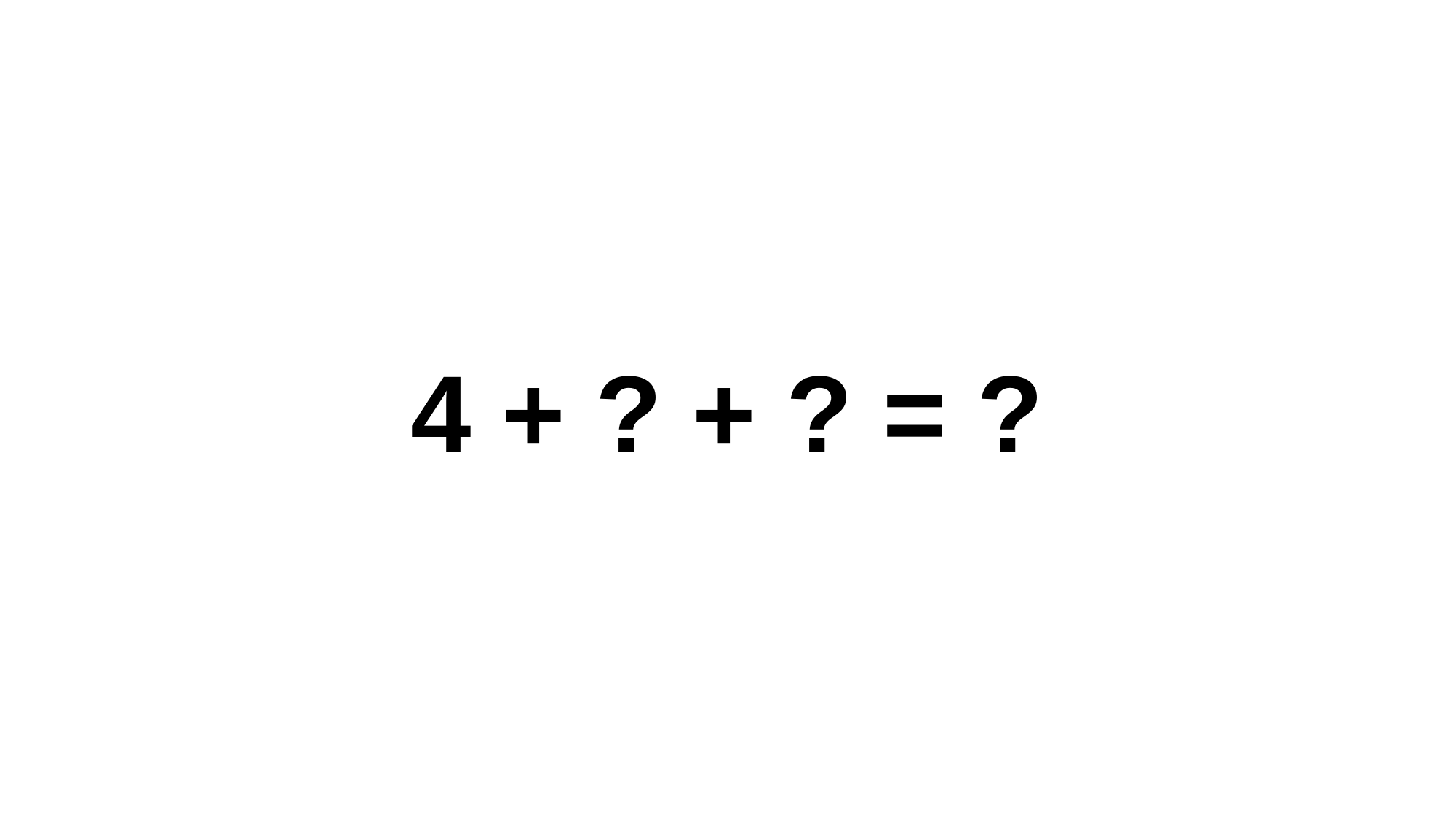

4 + ? + ? = ?